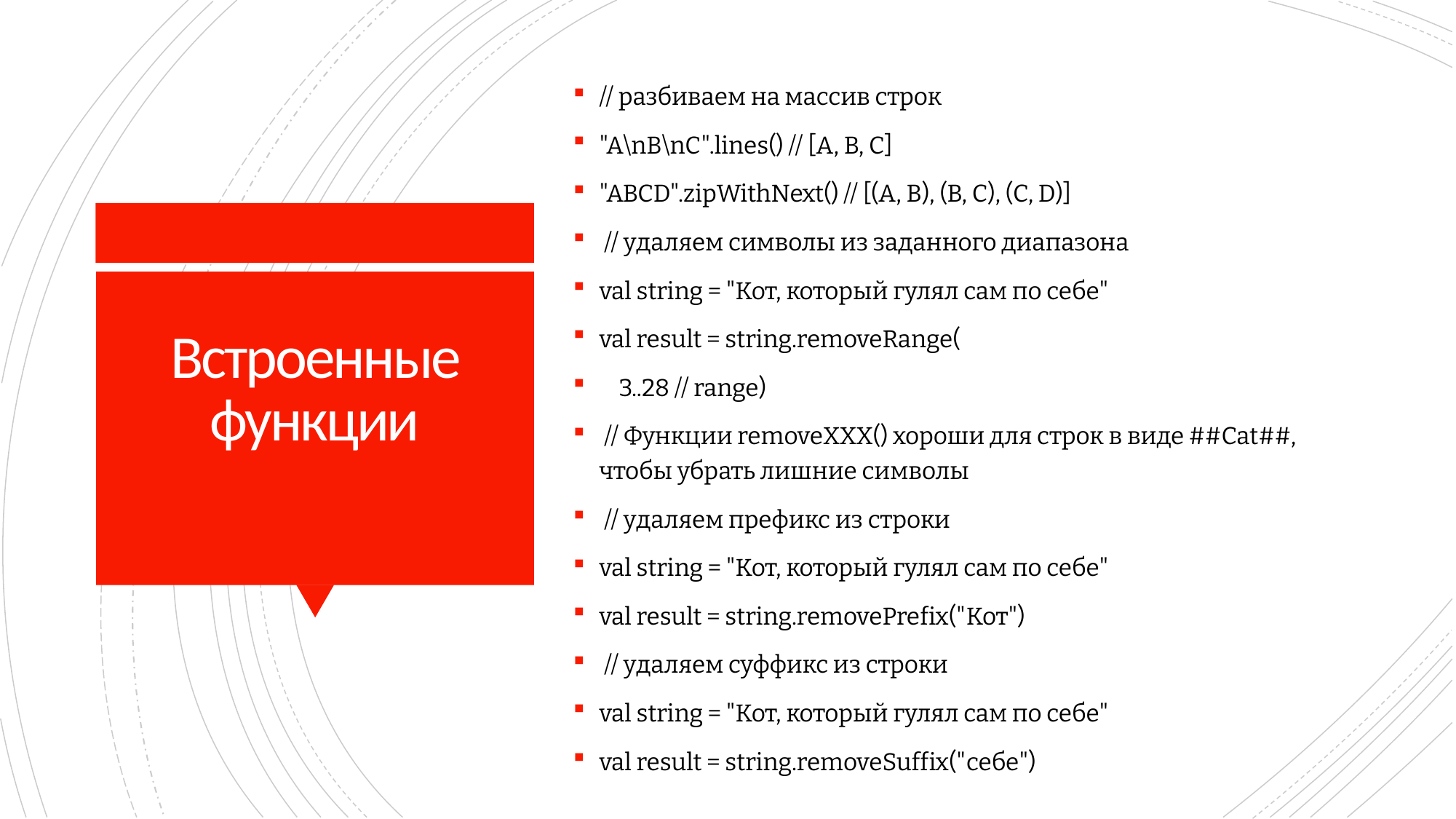

// разбиваем на массив строк
"A\nB\nC".lines() // [A, B, C]
"ABCD".zipWithNext() // [(A, B), (B, C), (C, D)]
 // удаляем символы из заданного диапазона
val string = "Кот, который гулял сам по себе"
val result = string.removeRange(
    3..28 // range)
 // Функции removeXXX() хороши для строк в виде ##Cat##, чтобы убрать лишние символы
 // удаляем префикс из строки
val string = "Кот, который гулял сам по себе"
val result = string.removePrefix("Кот")
 // удаляем суффикс из строки
val string = "Кот, который гулял сам по себе"
val result = string.removeSuffix("себе")

# Встроенные функции